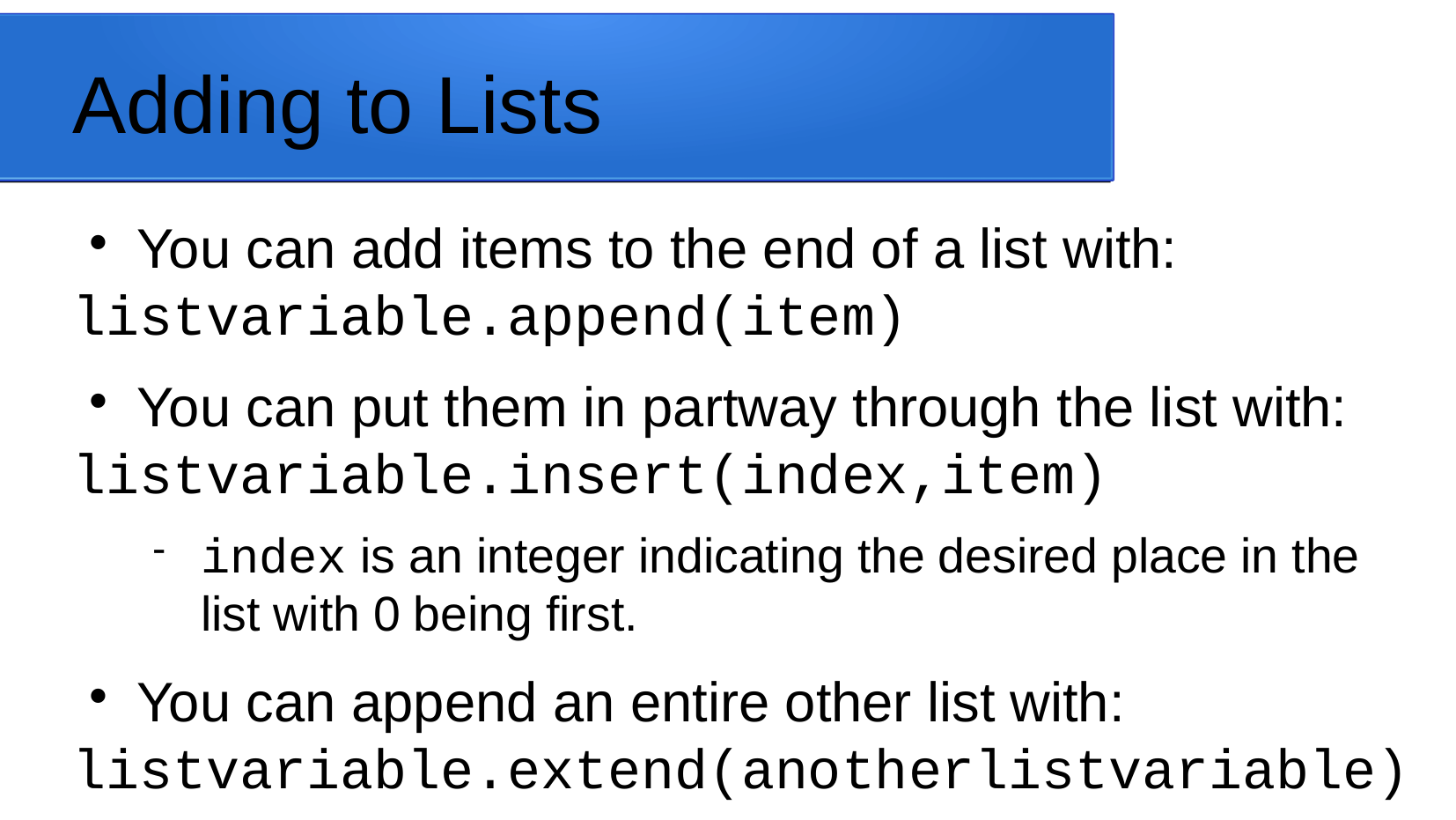

Adding to Lists
You can add items to the end of a list with:
listvariable.append(item)
You can put them in partway through the list with:
listvariable.insert(index,item)
index is an integer indicating the desired place in the list with 0 being first.
You can append an entire other list with:
listvariable.extend(anotherlistvariable)